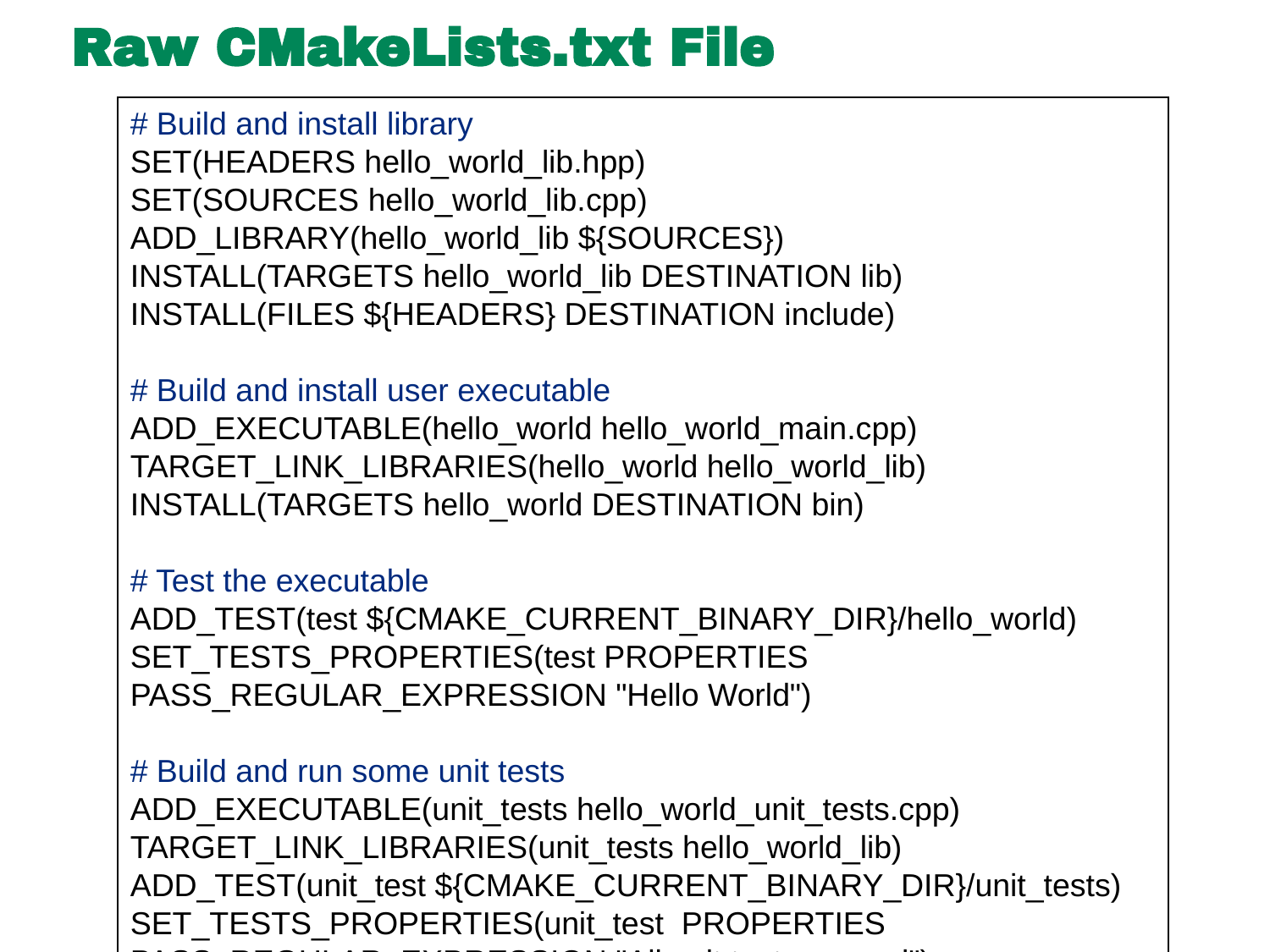

# Raw CMakeLists.txt File
# Build and install library
SET(HEADERS hello_world_lib.hpp)
SET(SOURCES hello_world_lib.cpp)
ADD_LIBRARY(hello_world_lib ${SOURCES})
INSTALL(TARGETS hello_world_lib DESTINATION lib)
INSTALL(FILES ${HEADERS} DESTINATION include)

# Build and install user executable
ADD_EXECUTABLE(hello_world hello_world_main.cpp)
TARGET_LINK_LIBRARIES(hello_world hello_world_lib)
INSTALL(TARGETS hello_world DESTINATION bin)

# Test the executable
ADD_TEST(test ${CMAKE_CURRENT_BINARY_DIR}/hello_world)
SET_TESTS_PROPERTIES(test PROPERTIES PASS_REGULAR_EXPRESSION "Hello World")

# Build and run some unit tests
ADD_EXECUTABLE(unit_tests hello_world_unit_tests.cpp)
TARGET_LINK_LIBRARIES(unit_tests hello_world_lib)
ADD_TEST(unit_test ${CMAKE_CURRENT_BINARY_DIR}/unit_tests)
SET_TESTS_PROPERTIES(unit_test  PROPERTIES PASS_REGULAR_EXPRESSION "All unit tests passed")